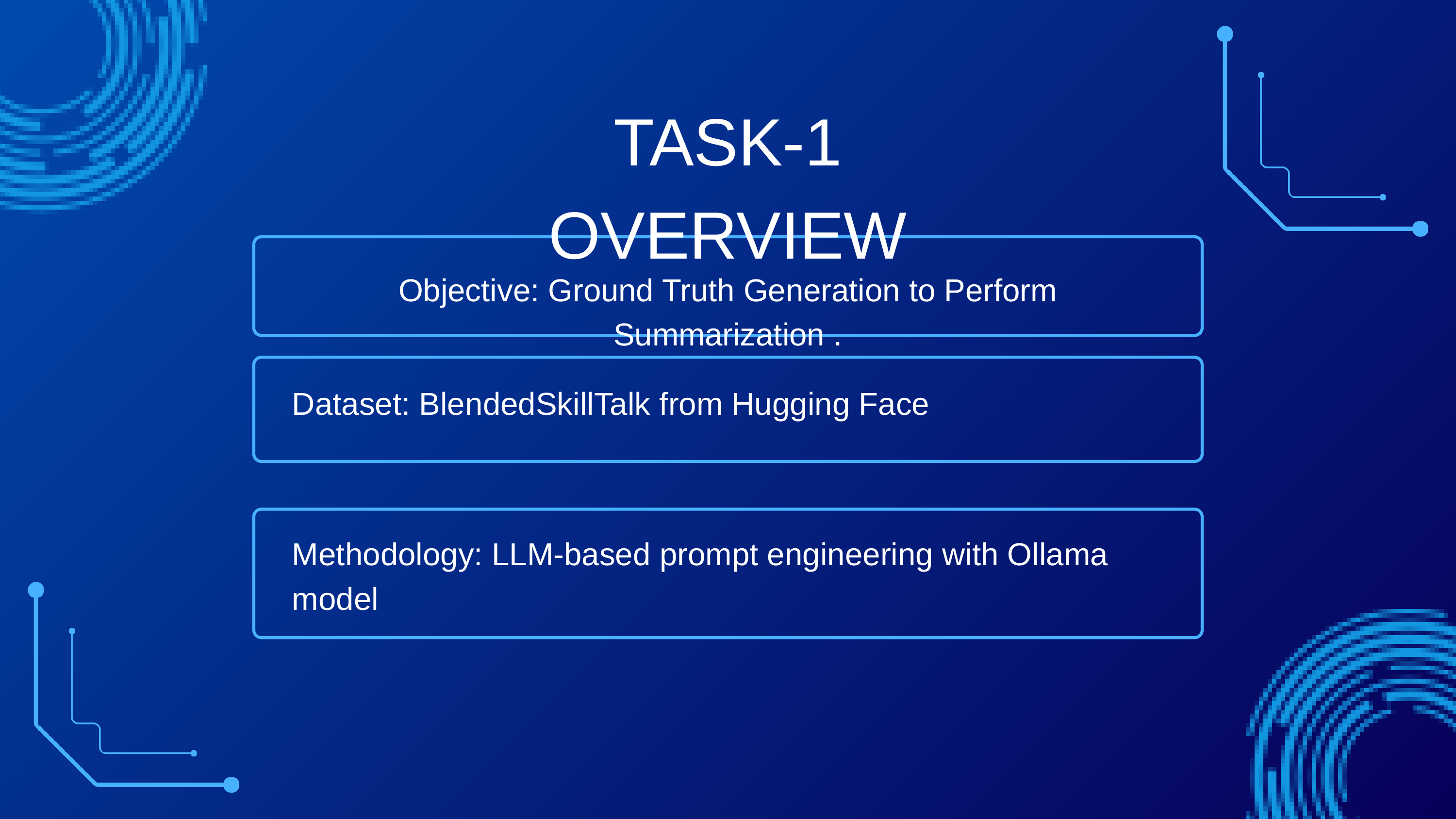

TASK-1 OVERVIEW

Objective: Ground Truth Generation to Perform Summarization .

Dataset: BlendedSkillTalk from Hugging Face

Methodology: LLM-based prompt engineering with Ollama  model